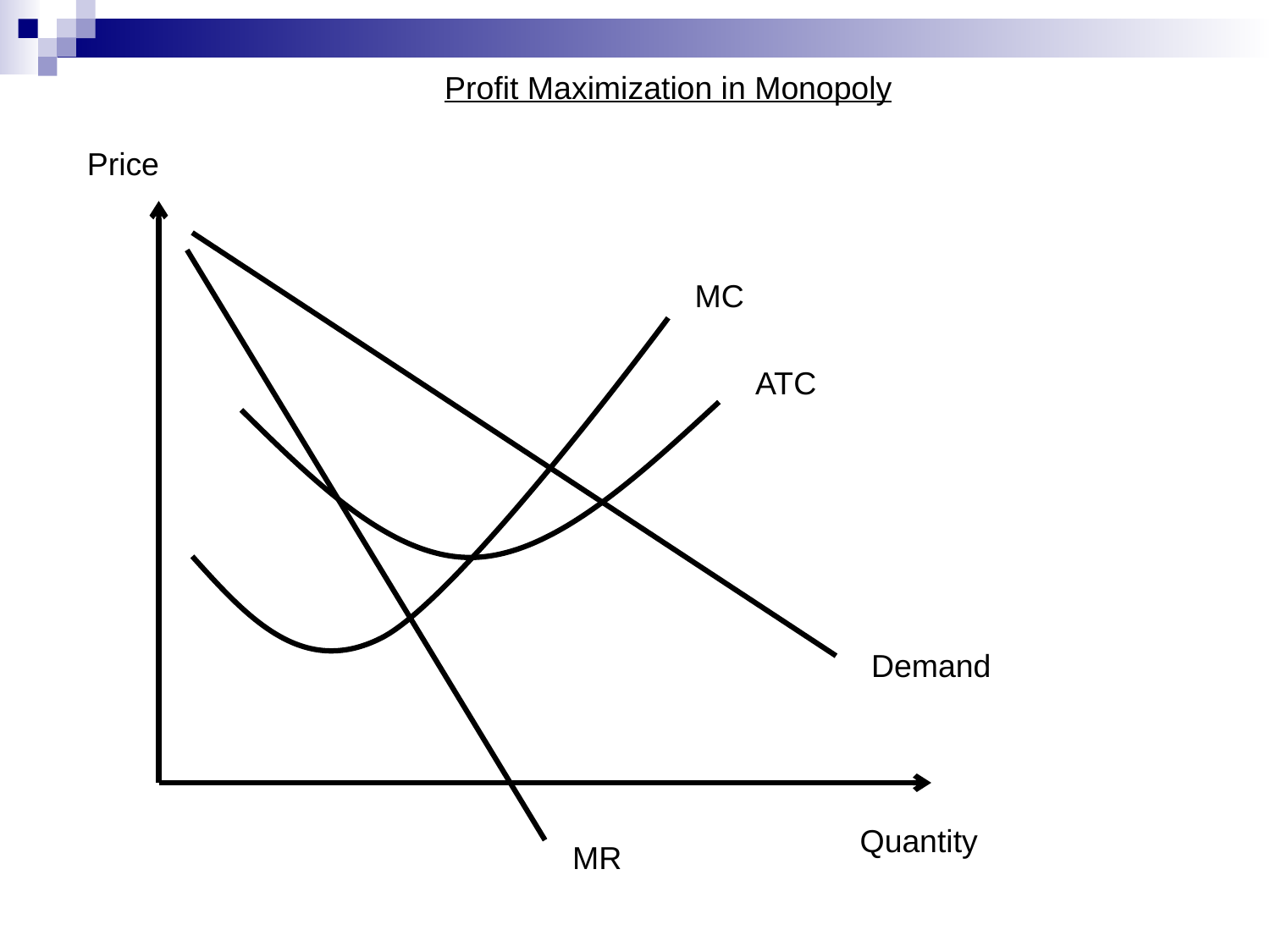

Profit Maximization in Monopoly

Price

MC

ATC

Demand
Quantity
MR